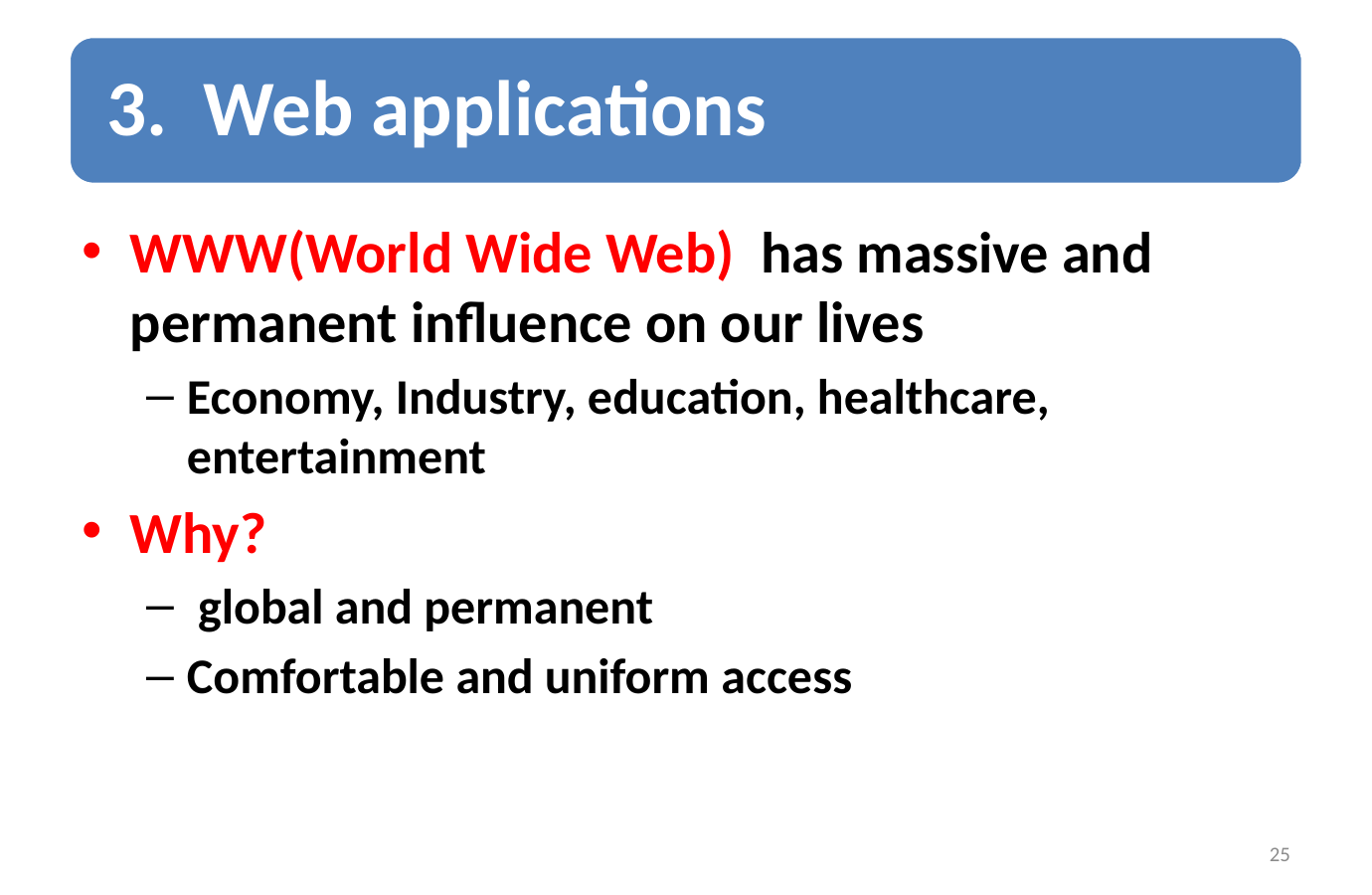

3.  Web applications
WWW(World Wide Web)  has massive and permanent influence on our lives
Economy, Industry, education, healthcare, entertainment
Why?
 global and permanent
Comfortable and uniform access

25